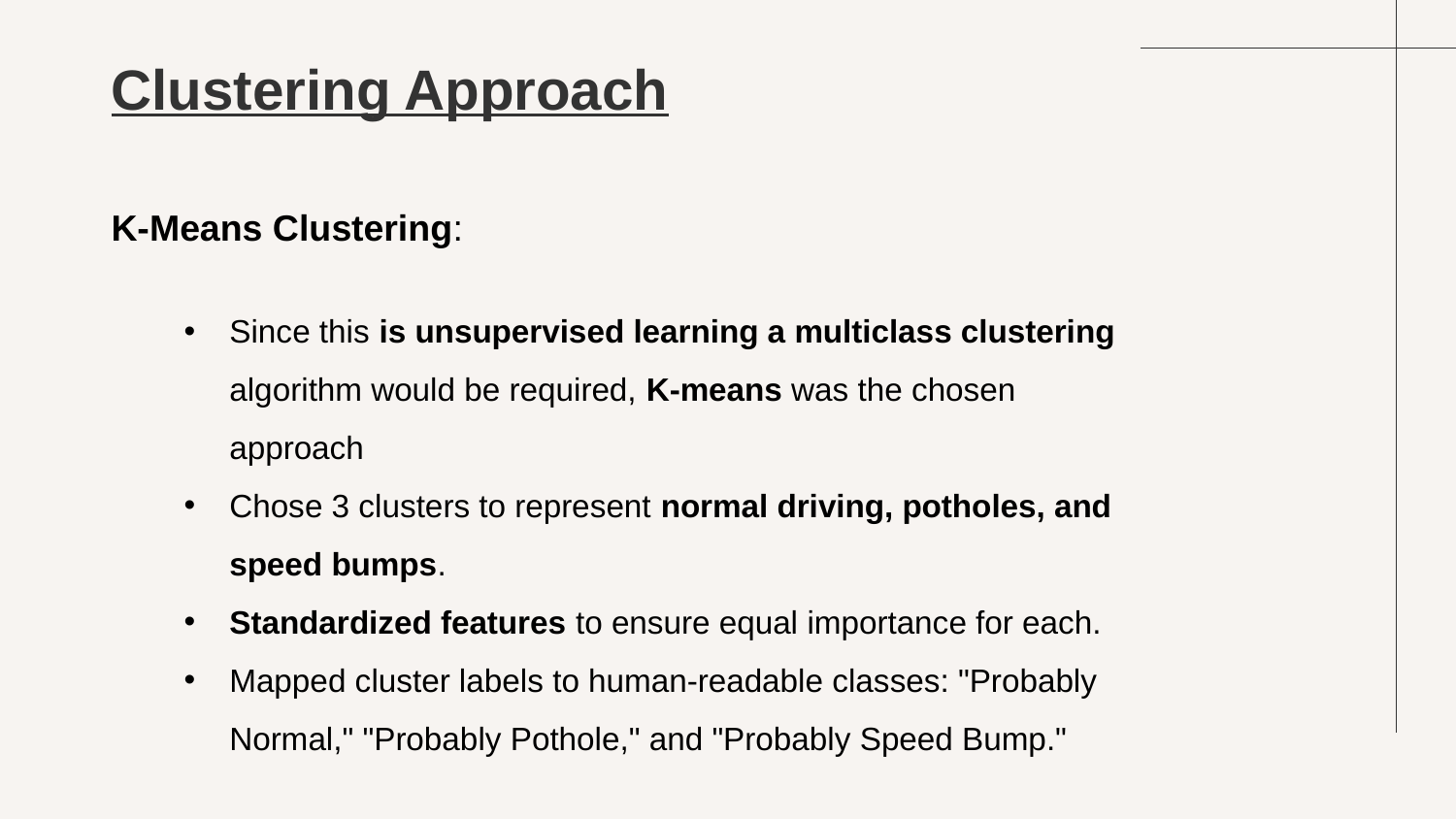

# Clustering Approach
K-Means Clustering:

Since this is unsupervised learning a multiclass clustering algorithm would be required, K-means was the chosen approach
Chose 3 clusters to represent normal driving, potholes, and speed bumps.
Standardized features to ensure equal importance for each.
Mapped cluster labels to human-readable classes: "Probably Normal," "Probably Pothole," and "Probably Speed Bump."